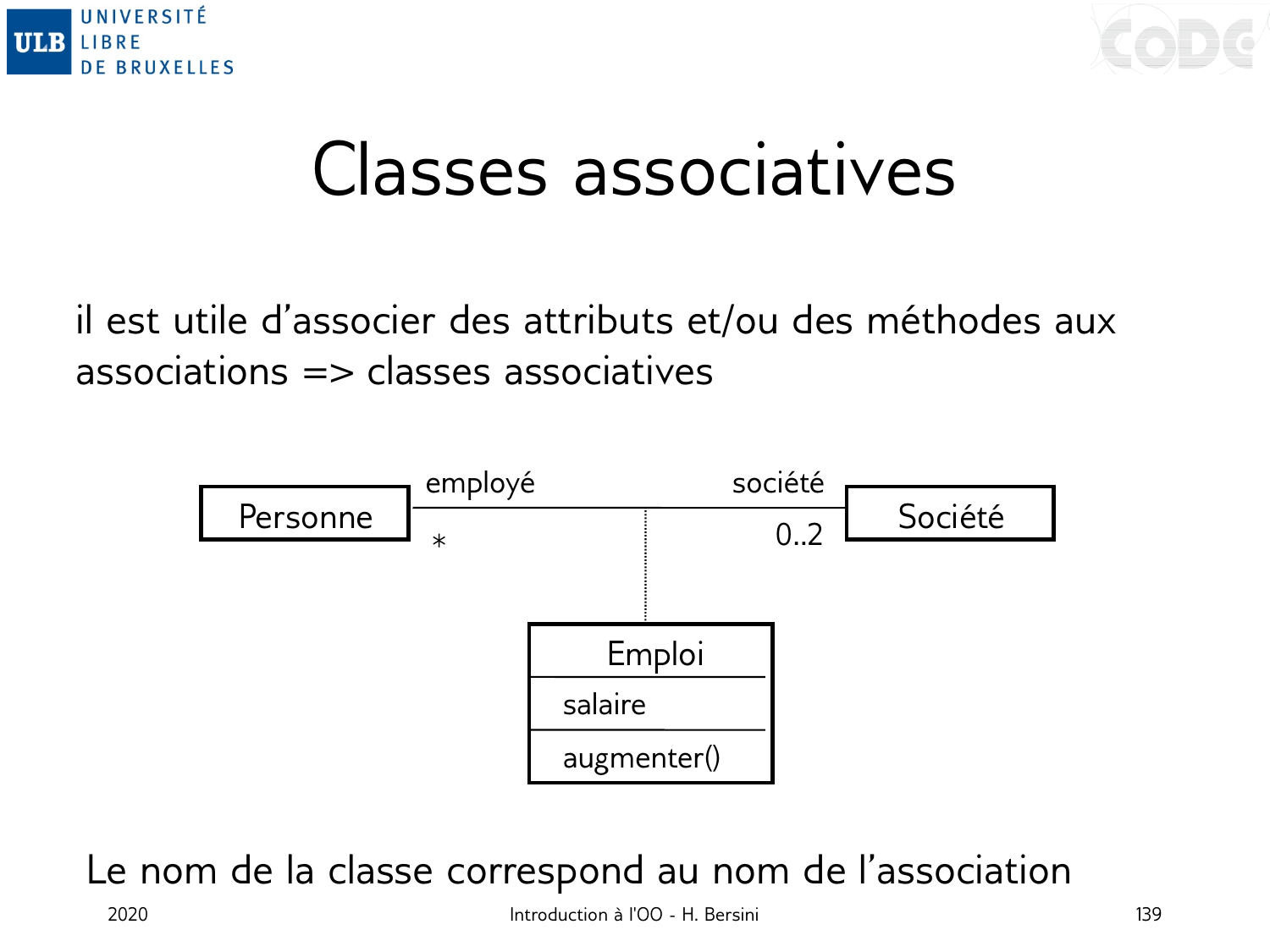

# Classes associatives
il est utile d’associer des attributs et/ou des méthodes aux associations => classes associatives
employé
société

Personne

Société

0..2
*

Emploi
salaire
augmenter()
Le nom de la classe correspond au nom de l’association
2020
Introduction à l'OO - H. Bersini
139